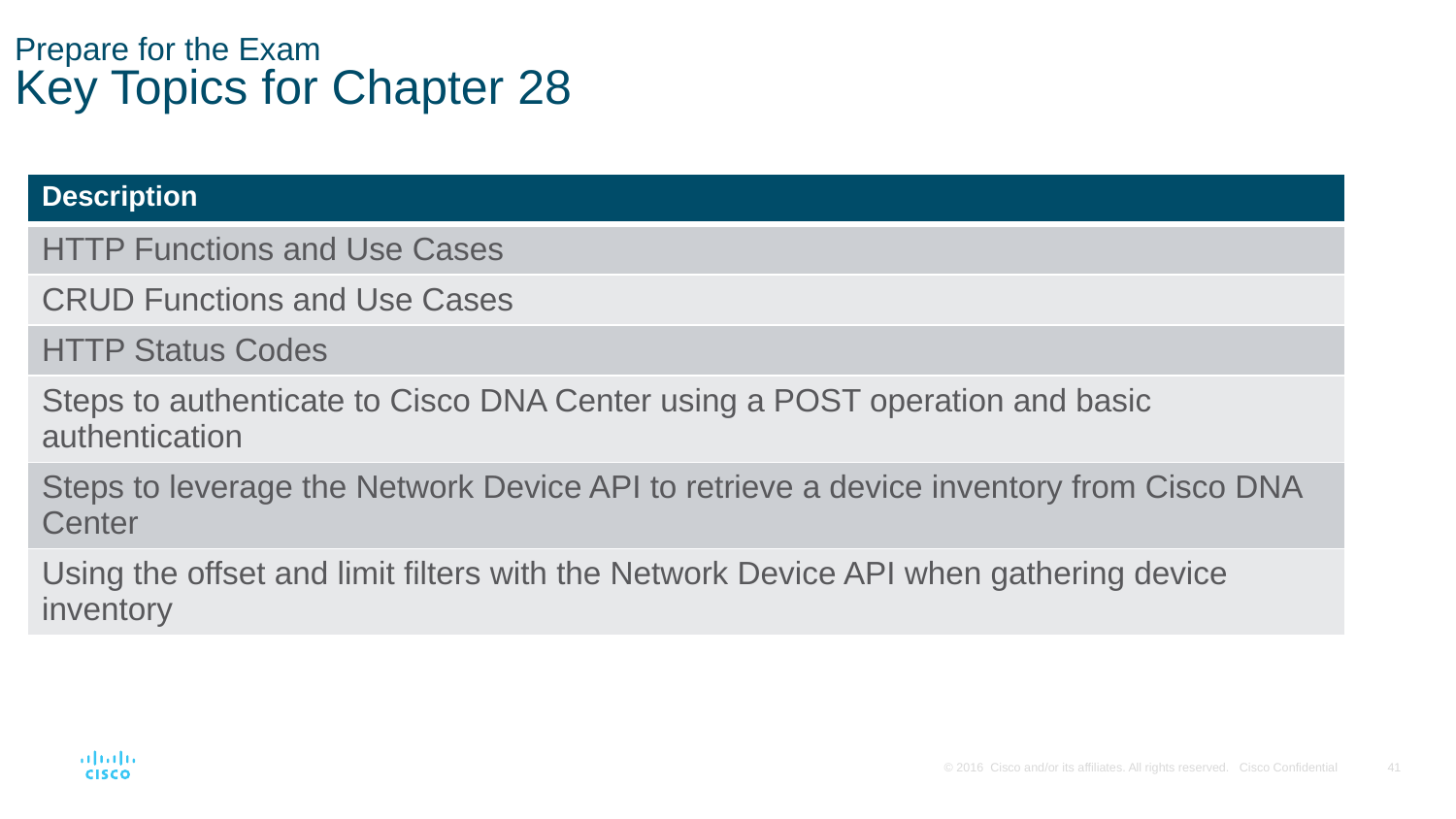

# Prepare for the Exam Key Topics for Chapter 28
| Description |
| --- |
| HTTP Functions and Use Cases |
| CRUD Functions and Use Cases |
| HTTP Status Codes |
| Steps to authenticate to Cisco DNA Center using a POST operation and basic authentication |
| Steps to leverage the Network Device API to retrieve a device inventory from Cisco DNA Center |
| Using the offset and limit filters with the Network Device API when gathering device inventory |